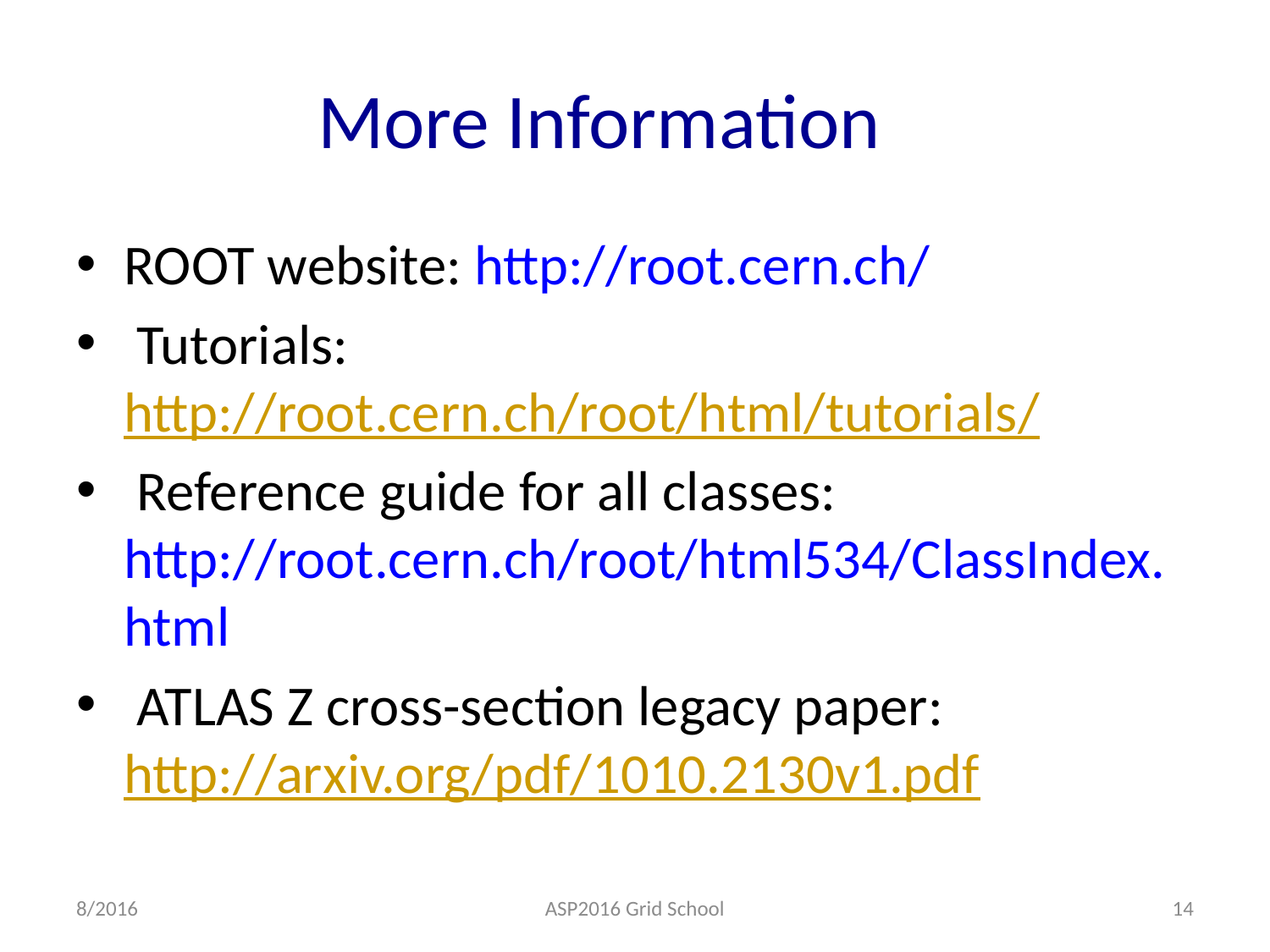

# More Information
ROOT website: http://root.cern.ch/
 Tutorials: http://root.cern.ch/root/html/tutorials/
 Reference guide for all classes: http://root.cern.ch/root/html534/ClassIndex.html
 ATLAS Z cross-section legacy paper: http://arxiv.org/pdf/1010.2130v1.pdf

8/2016
ASP2016 Grid School
14